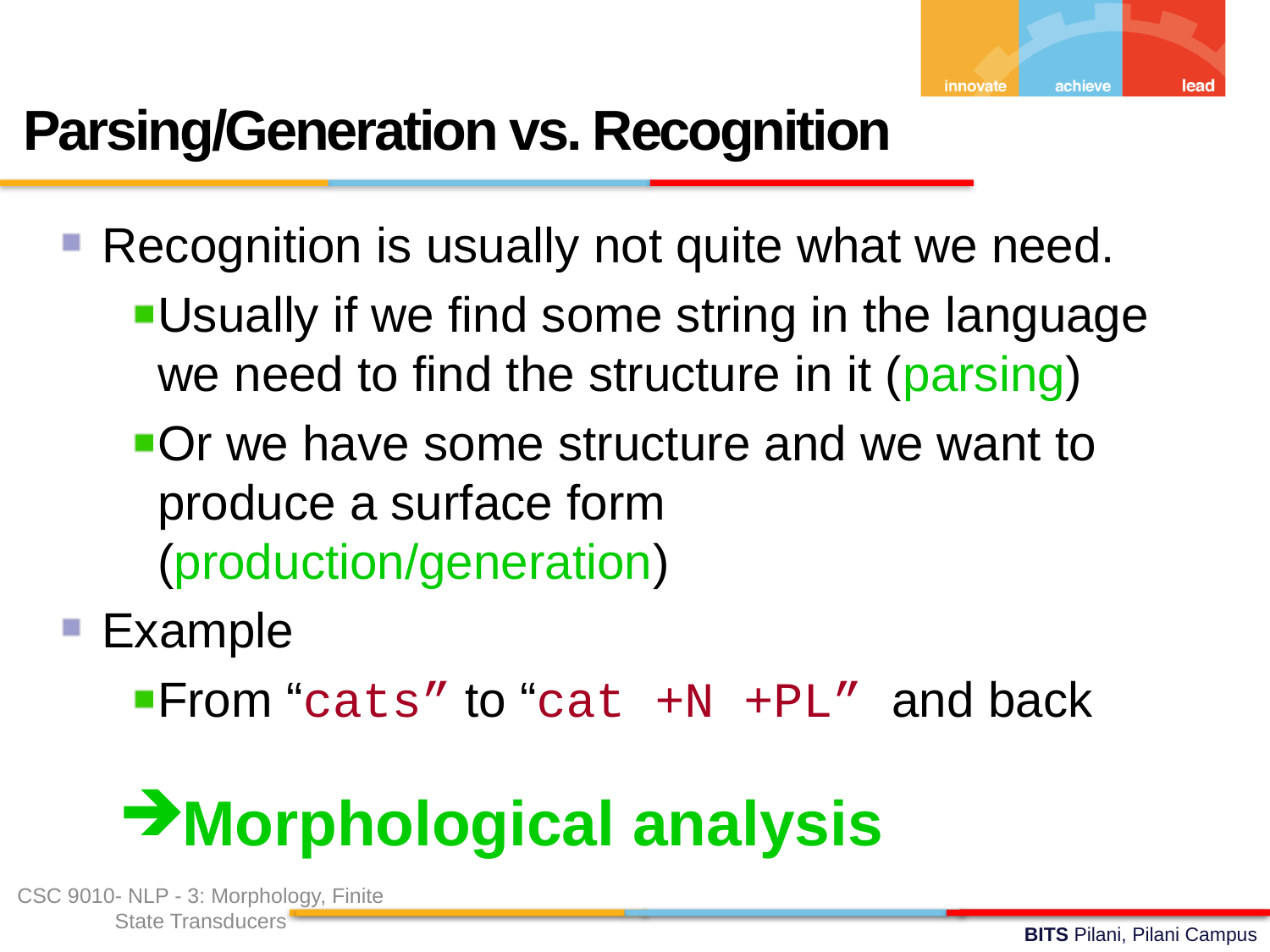

Parsing/Generation vs. Recognition
Recognition is usually not quite what we need.
Usually if we find some string in the language we need to find the structure in it (parsing)
Or we have some structure and we want to produce a surface form (production/generation)
Example
From “cats” to “cat +N +PL” and back

Morphological analysis

CSC 9010- NLP - 3: Morphology, Finite State Transducers